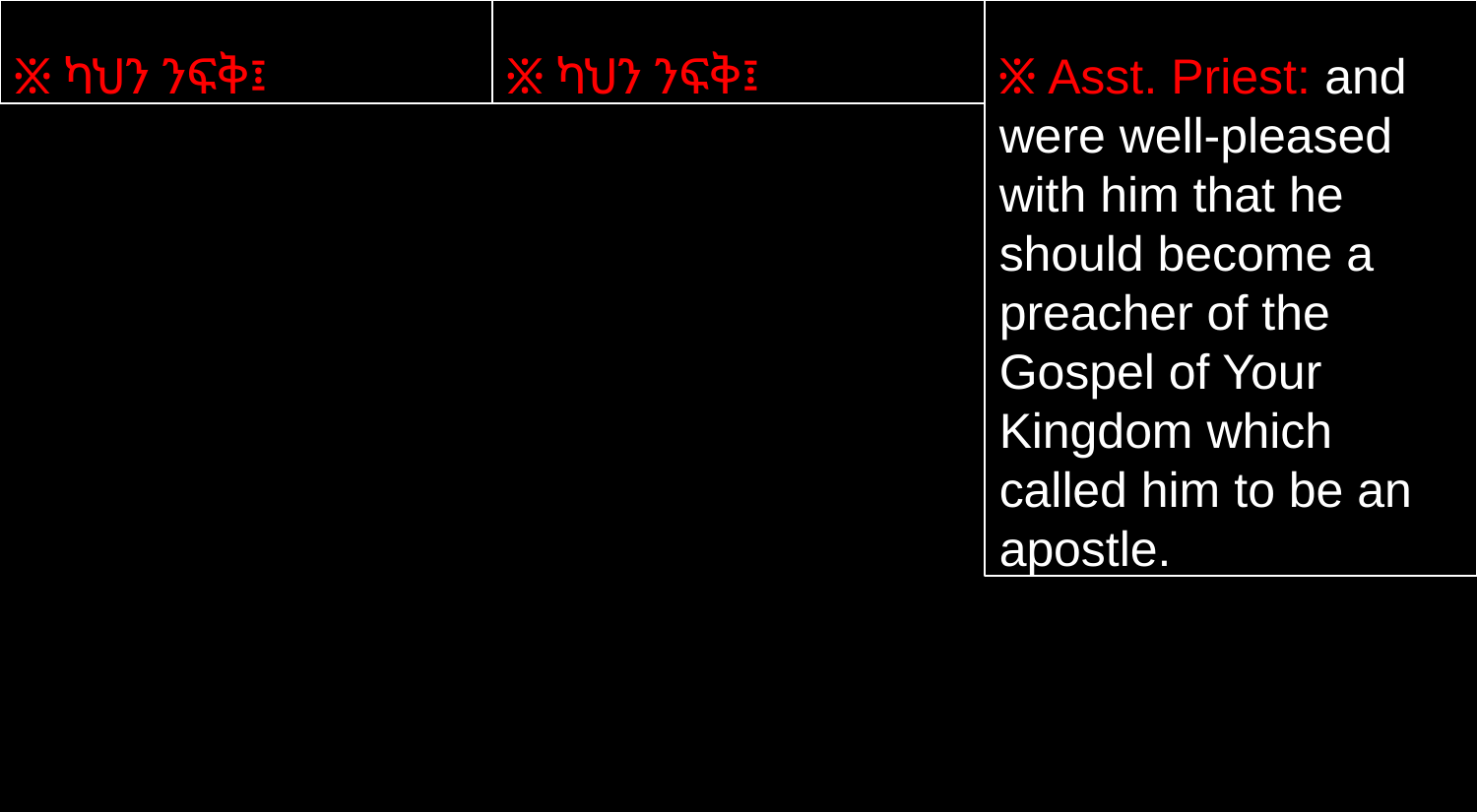

፠ ካህን ንፍቅ፤

፠ ካህን ንፍቅ፤

፠ Asst. Priest: and were well-pleased with him that he should become a preacher of the Gospel of Your Kingdom which called him to be an apostle.